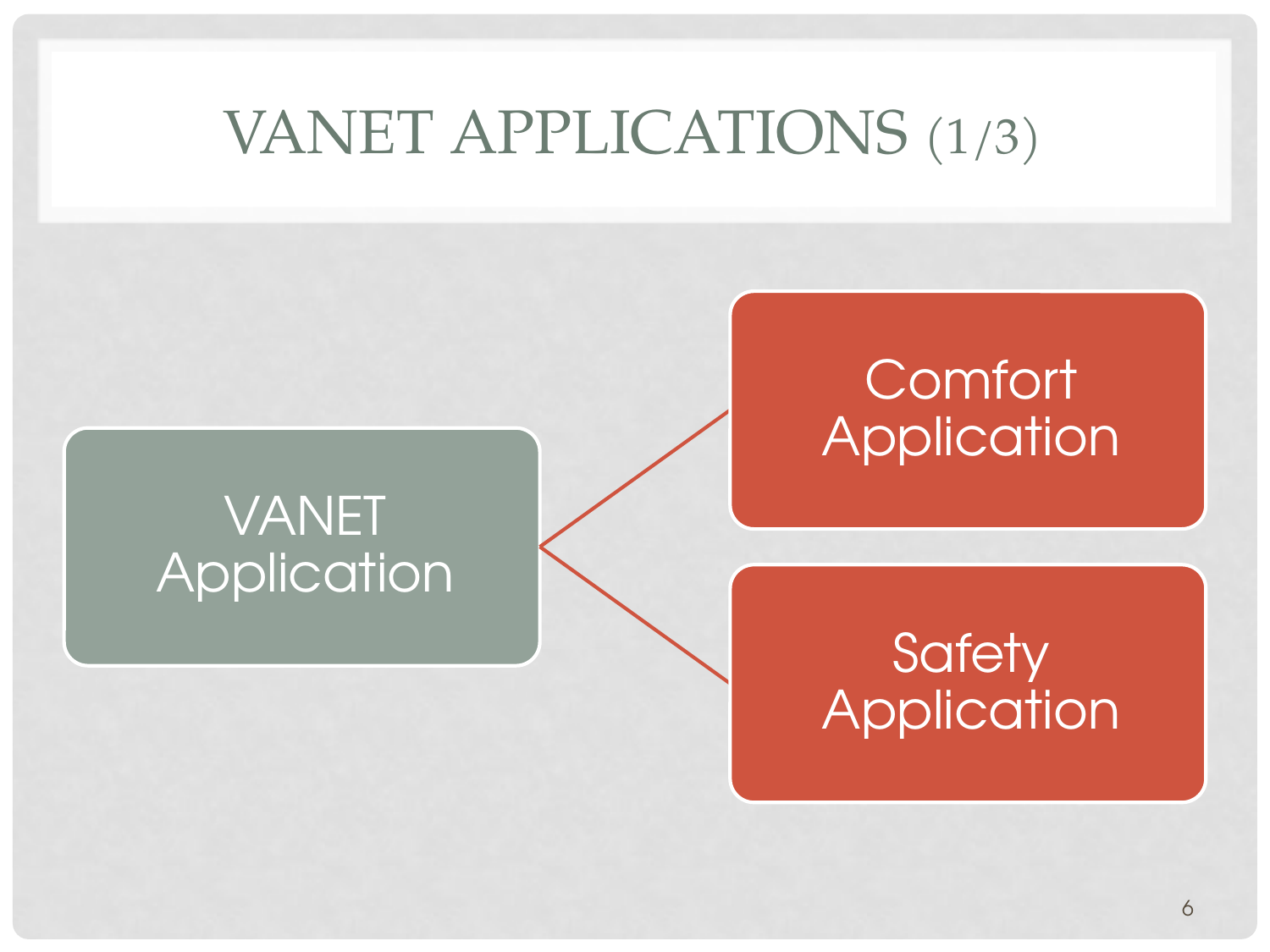

# VANET Applications (1/3)
VANET Application

Comfort Application

Safety Application
6